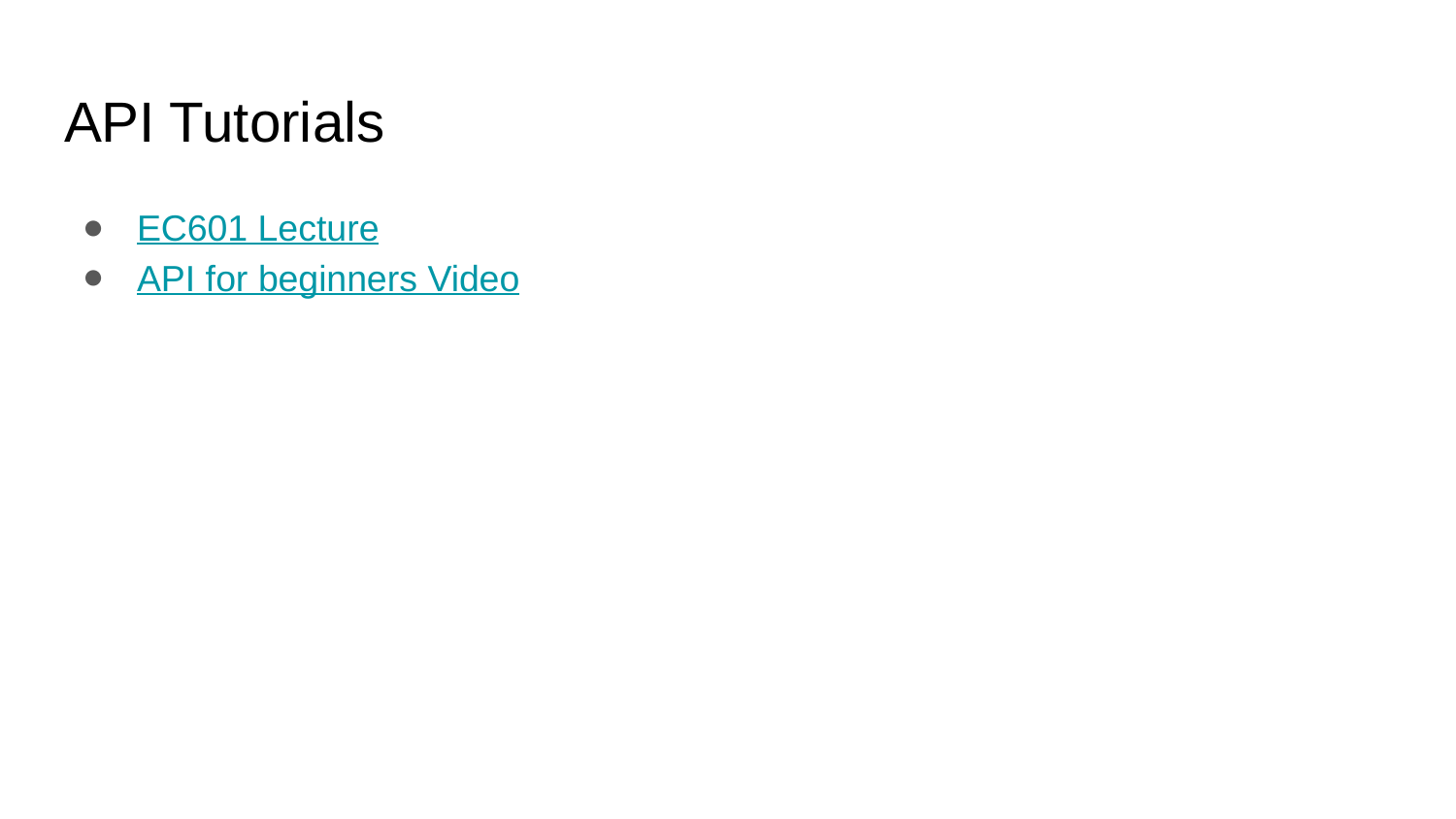

# API Tutorials
EC601 Lecture
API for beginners Video